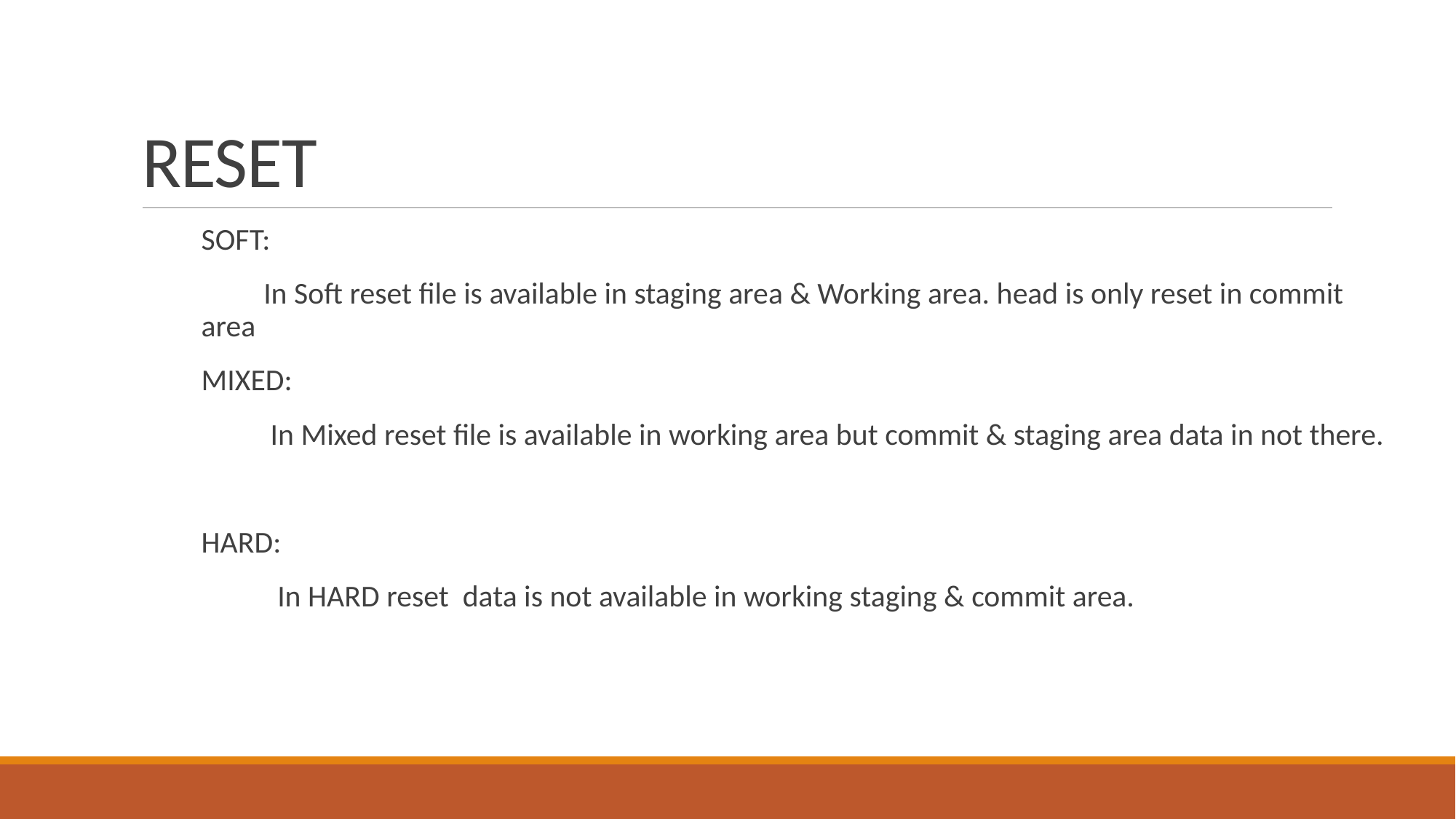

# RESET
SOFT:
         In Soft reset file is available in staging area & Working area. head is only reset in commit area
MIXED:
          In Mixed reset file is available in working area but commit & staging area data in not there.

HARD:
           In HARD reset  data is not available in working staging & commit area.